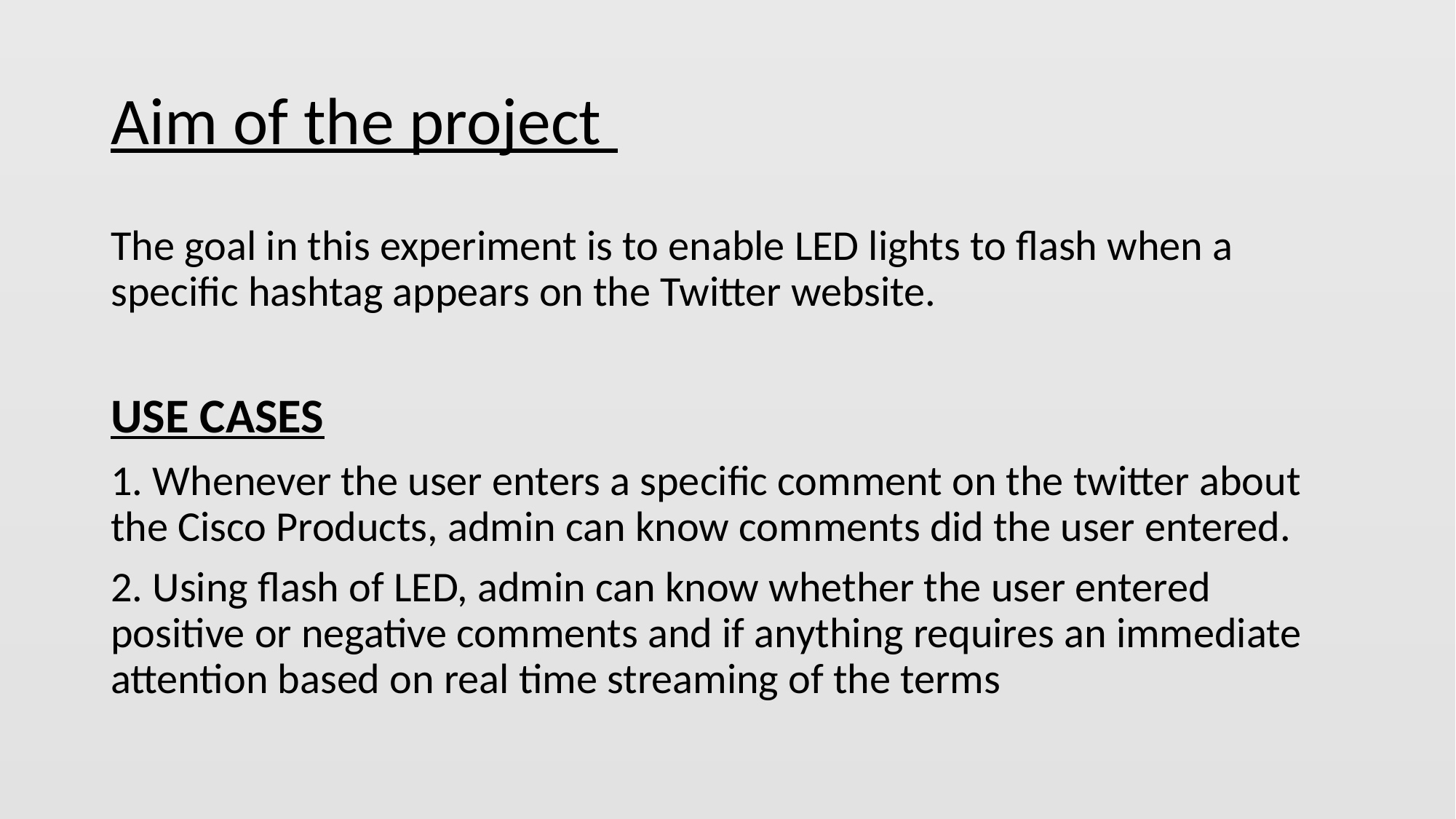

# Aim of the project
The goal in this experiment is to enable LED lights to flash when a specific hashtag appears on the Twitter website.

USE CASES
1. Whenever the user enters a specific comment on the twitter about the Cisco Products, admin can know comments did the user entered.
2. Using flash of LED, admin can know whether the user entered positive or negative comments and if anything requires an immediate attention based on real time streaming of the terms